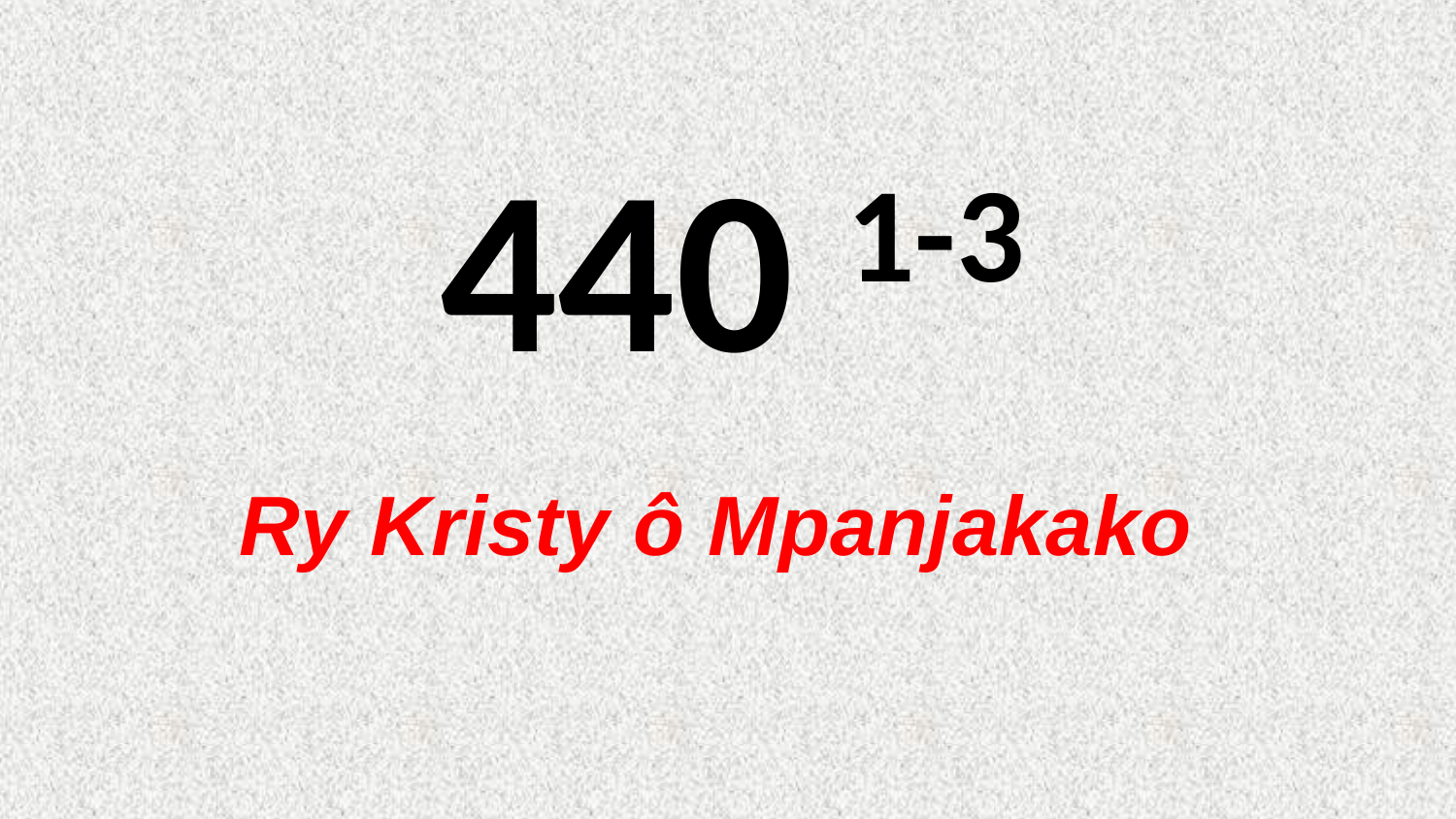

# 440 1-3
Ry Kristy ô Mpanjakako